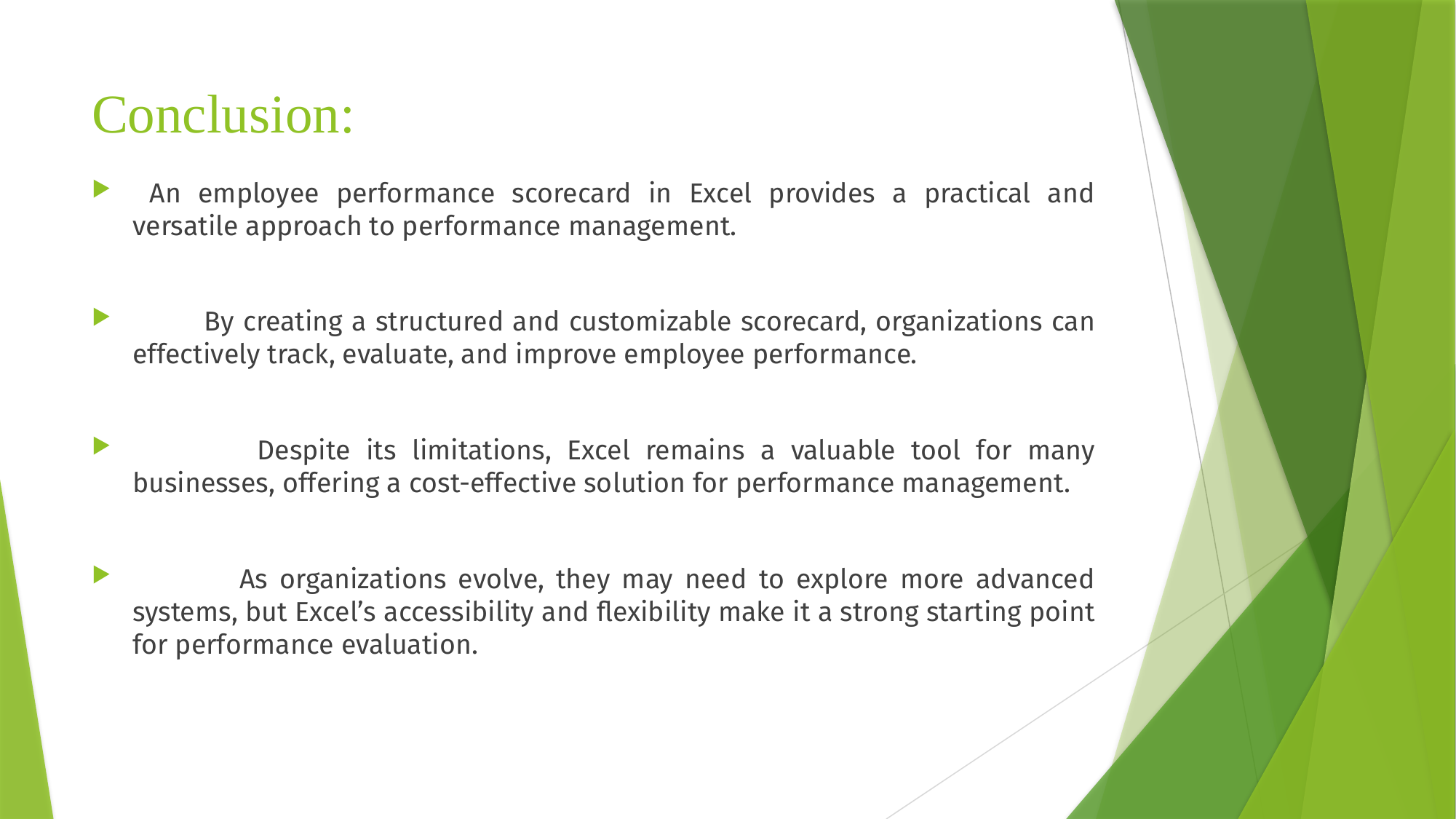

# Conclusion:
 An employee performance scorecard in Excel provides a practical and versatile approach to performance management.

        By creating a structured and customizable scorecard, organizations can effectively track, evaluate, and improve employee performance.

        Despite its limitations, Excel remains a valuable tool for many businesses, offering a cost-effective solution for performance management.

         As organizations evolve, they may need to explore more advanced systems, but Excel’s accessibility and flexibility make it a strong starting point for performance evaluation.